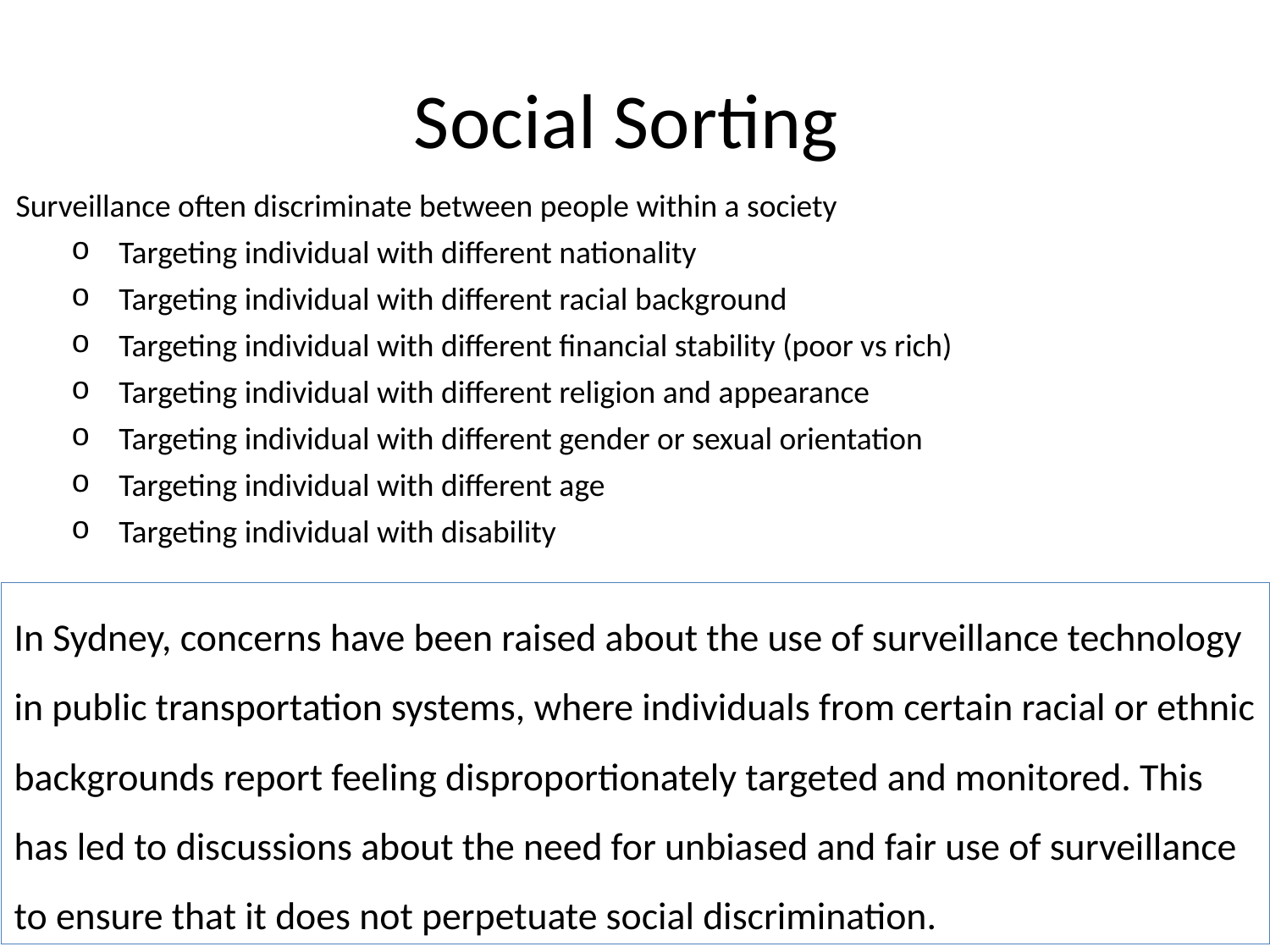

# Social Sorting
Surveillance often discriminate between people within a society
Targeting individual with different nationality
Targeting individual with different racial background
Targeting individual with different financial stability (poor vs rich)
Targeting individual with different religion and appearance
Targeting individual with different gender or sexual orientation
Targeting individual with different age
Targeting individual with disability
In Sydney, concerns have been raised about the use of surveillance technology in public transportation systems, where individuals from certain racial or ethnic backgrounds report feeling disproportionately targeted and monitored. This has led to discussions about the need for unbiased and fair use of surveillance to ensure that it does not perpetuate social discrimination.